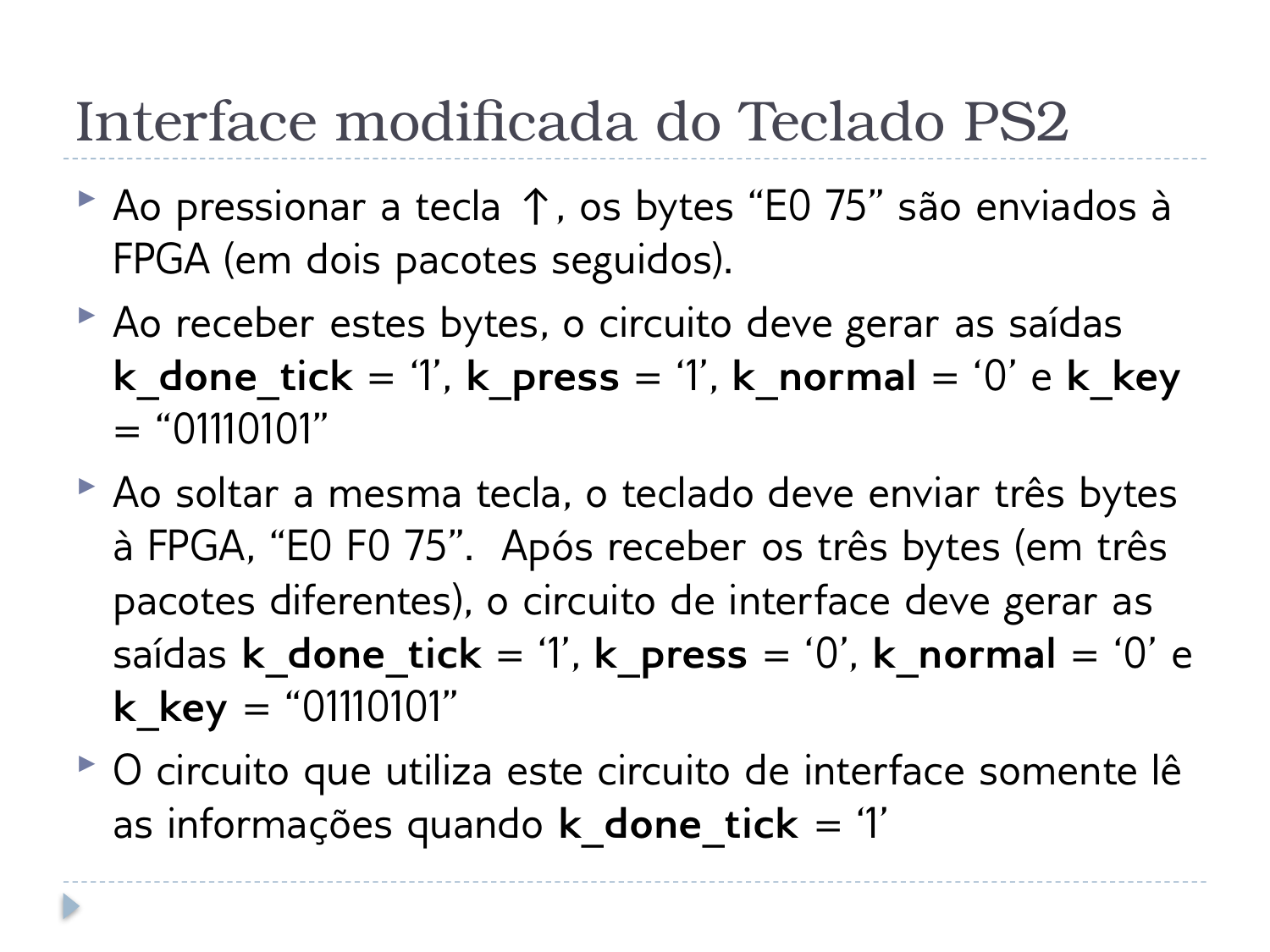

# Interface modificada do Teclado PS2
Ao pressionar a tecla ↑, os bytes “E0 75” são enviados à FPGA (em dois pacotes seguidos).
Ao receber estes bytes, o circuito deve gerar as saídas k_done_tick = ‘1’, k_press = ‘1’, k_normal = ‘0’ e k_key = “01110101”
Ao soltar a mesma tecla, o teclado deve enviar três bytes à FPGA, “E0 F0 75”.  Após receber os três bytes (em três pacotes diferentes), o circuito de interface deve gerar as saídas k_done_tick = ‘1’, k_press = ‘0’, k_normal = ‘0’ e k_key = “01110101”
O circuito que utiliza este circuito de interface somente lê as informações quando k_done_tick = ‘1’